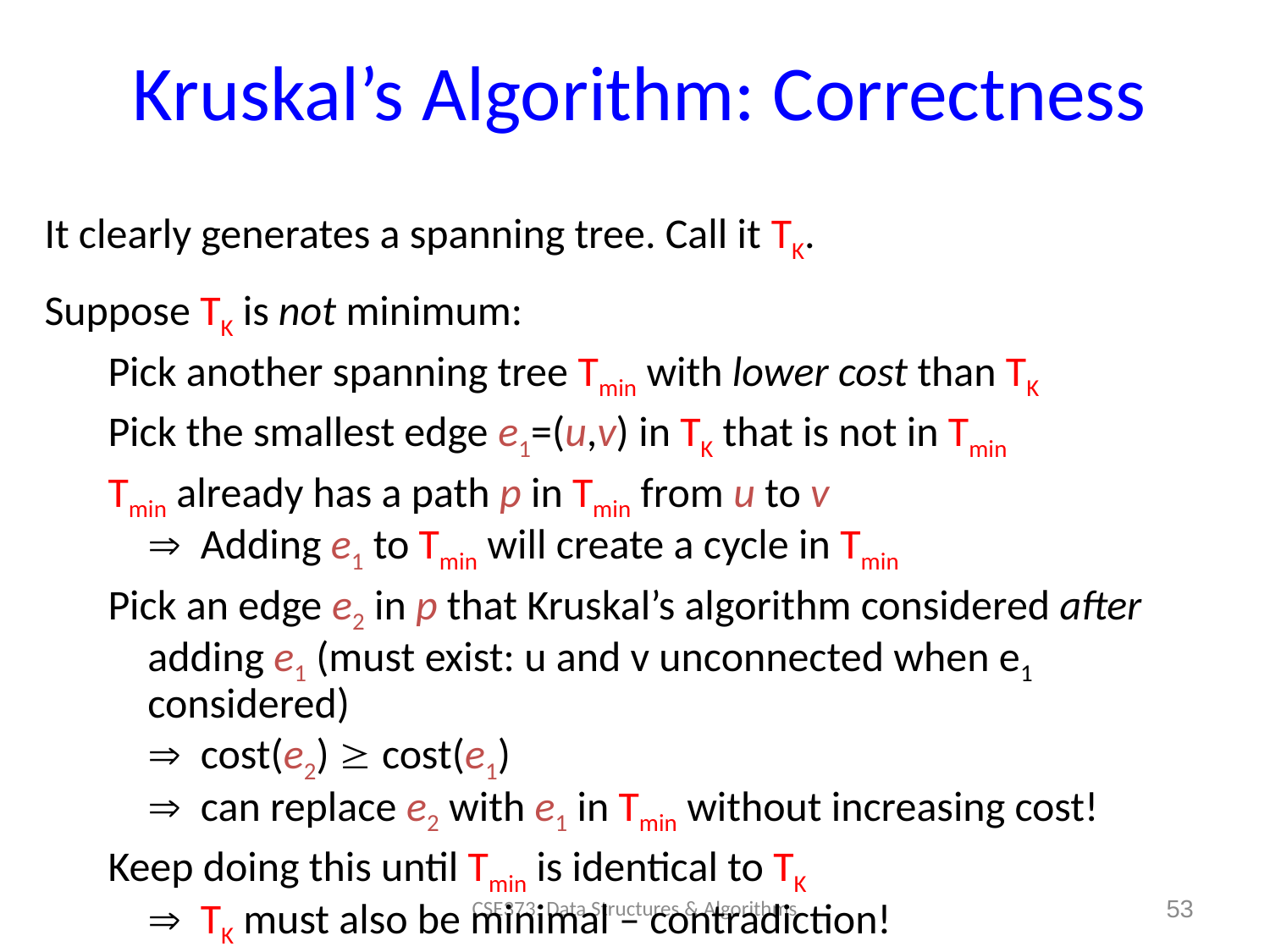

# Kruskal’s Algorithm: Correctness

It clearly generates a spanning tree. Call it TK.

Suppose TK is not minimum:
Pick another spanning tree Tmin with lower cost than TK
Pick the smallest edge e1=(u,v) in TK that is not in Tmin
Tmin already has a path p in Tmin from u to v
⇒  Adding e1 to Tmin will create a cycle in Tmin
Pick an edge e2 in p that Kruskal’s algorithm considered after adding e1 (must exist: u and v unconnected when e1 considered)
⇒  cost(e2) ≥ cost(e1)
⇒  can replace e2 with e1 in Tmin without increasing cost!
Keep doing this until Tmin is identical to TK
⇒  TK must also be minimal – contradiction!
Draw diagram!!
CSE373: Data Structures & Algorithms
53